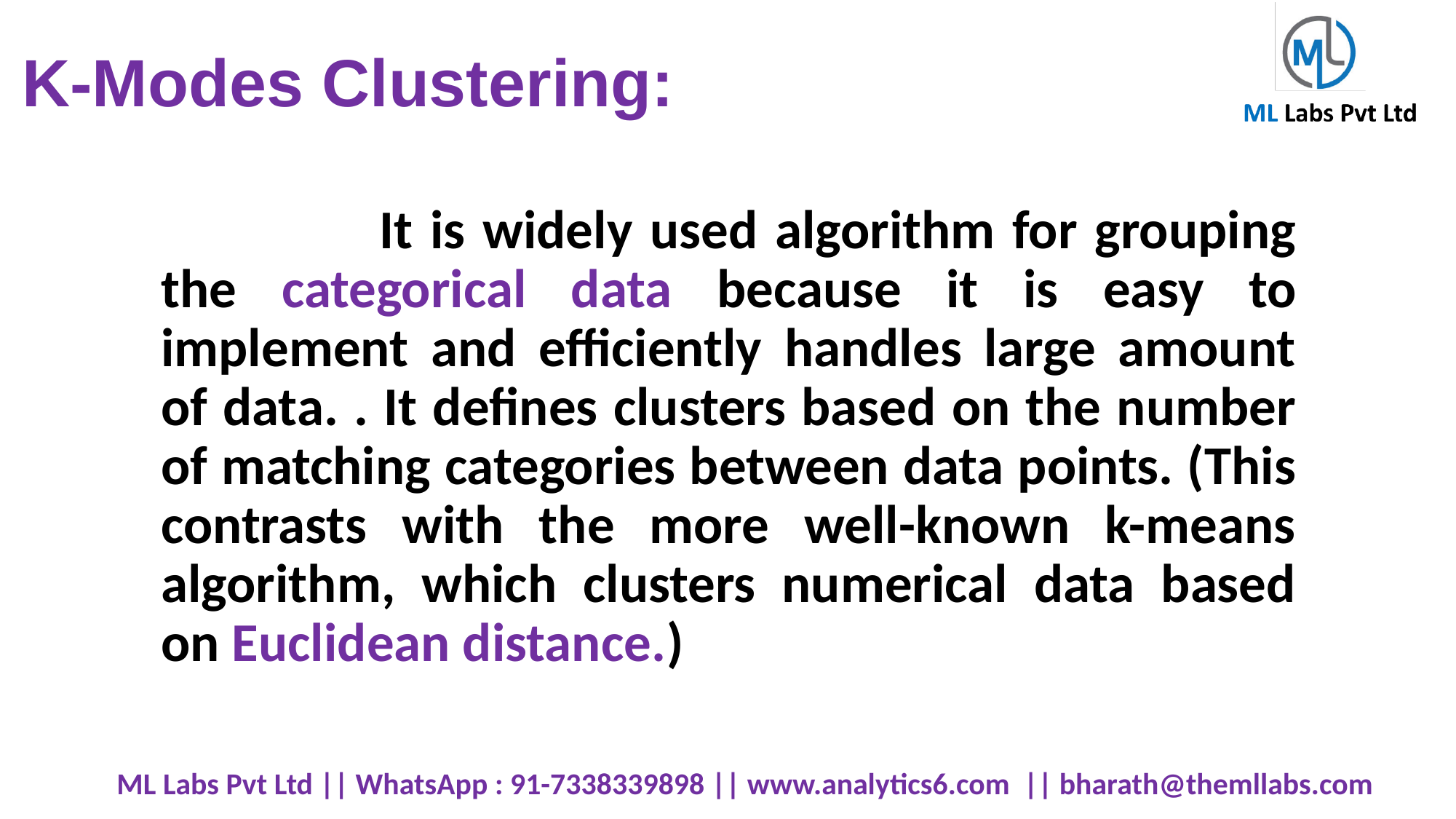

# K-Modes Clustering:
		It is widely used algorithm for grouping the categorical data because it is easy to implement and efficiently handles large amount of data. . It defines clusters based on the number of matching categories between data points. (This contrasts with the more well-known k-means algorithm, which clusters numerical data based on Euclidean distance.)